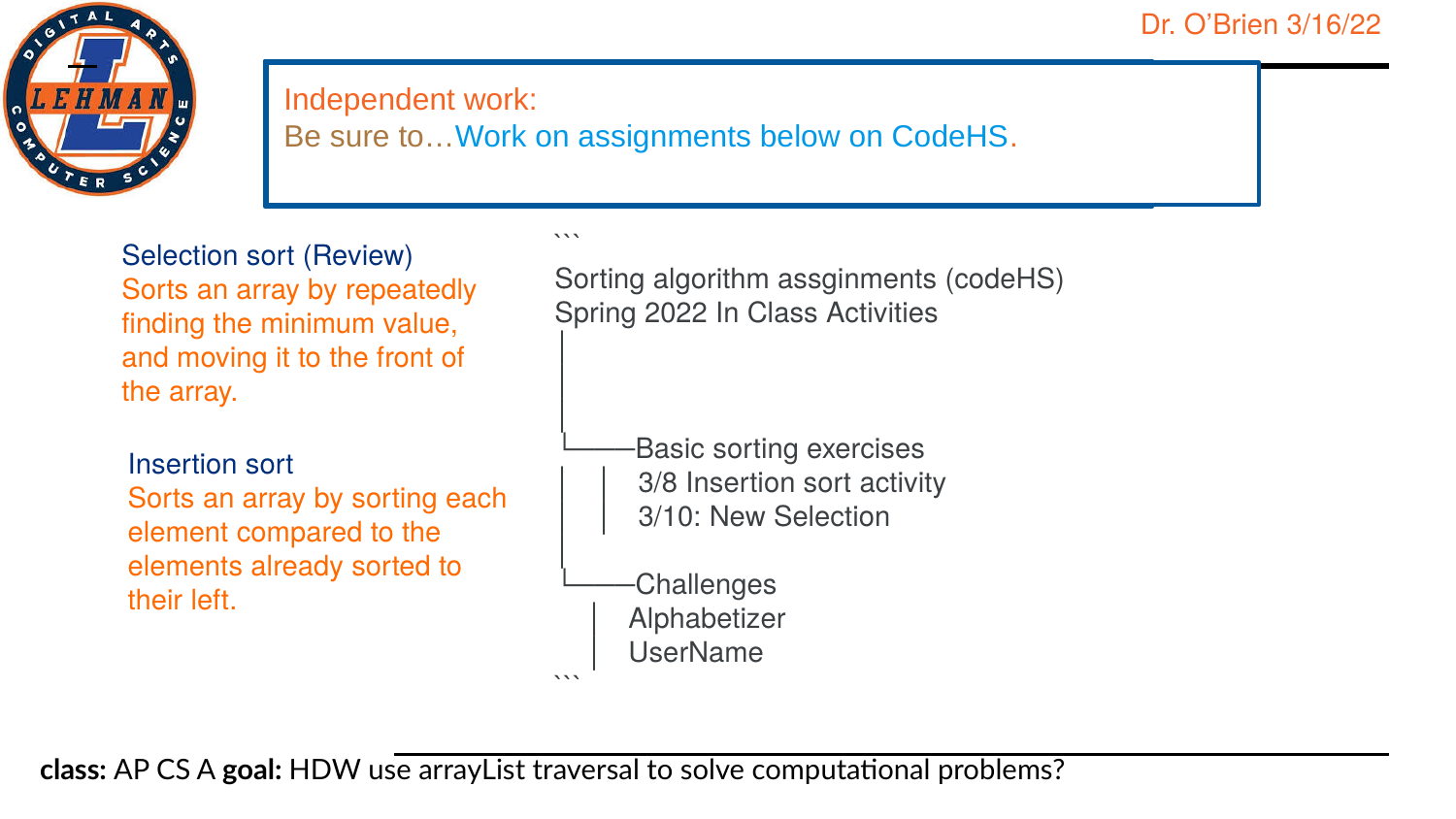

Independent work:
Be sure to…Work on assignments below on CodeHS.
```
Sorting algorithm assginments (codeHS)
Spring 2022 In Class Activities
│
│
│
└───Basic sorting exercises
│   │   3/8 Insertion sort activity
│   │   3/10: New Selection
│
└───Challenges
    │   Alphabetizer
    │   UserName
```
Selection sort (Review)
Sorts an array by repeatedly finding the minimum value, and moving it to the front of the array.
Insertion sort
Sorts an array by sorting each element compared to the elements already sorted to their left.